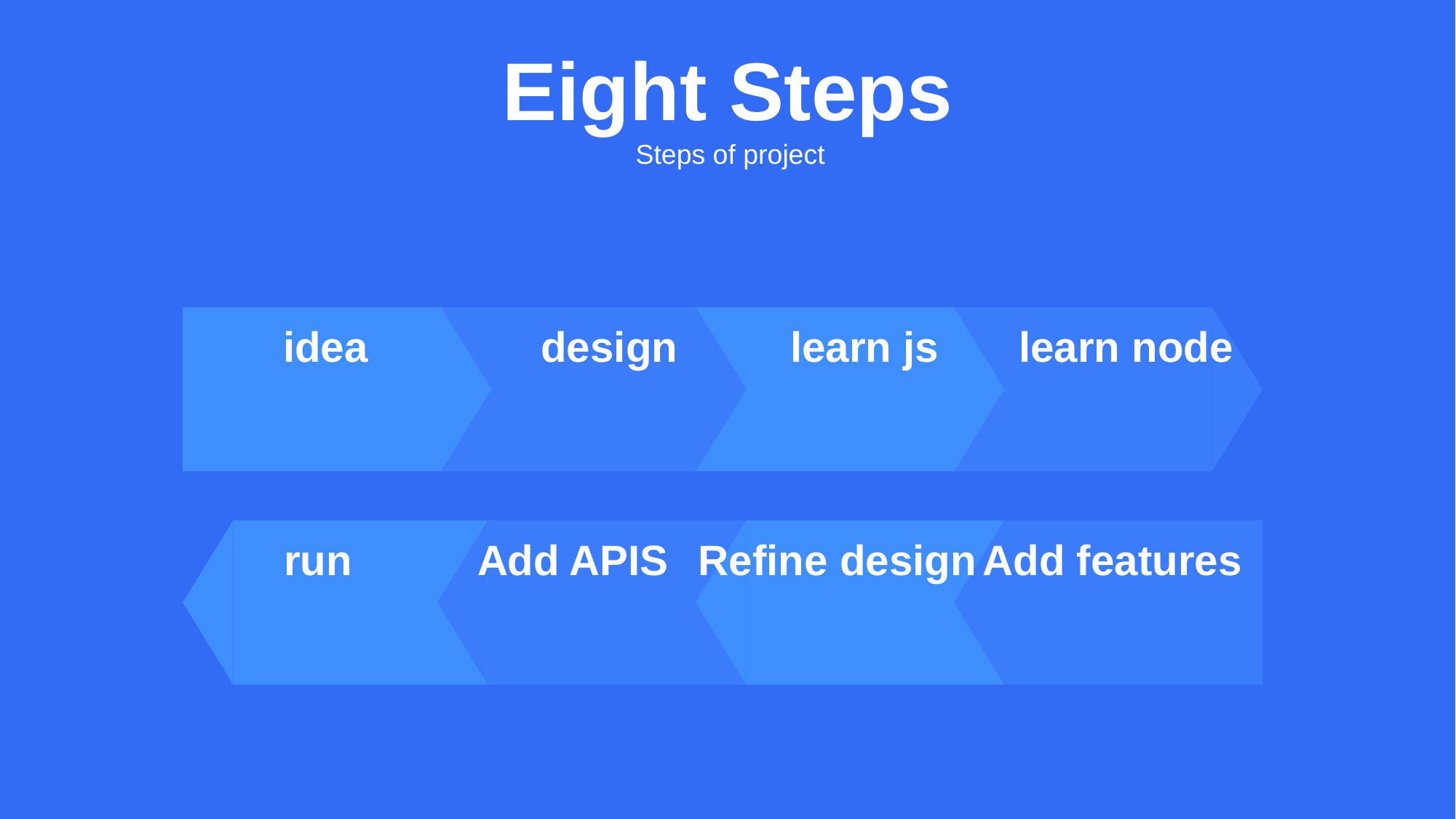

Eight Steps
Steps of project

idea

design

learn js

learn node

run

Add APIS

Refine design

Add features